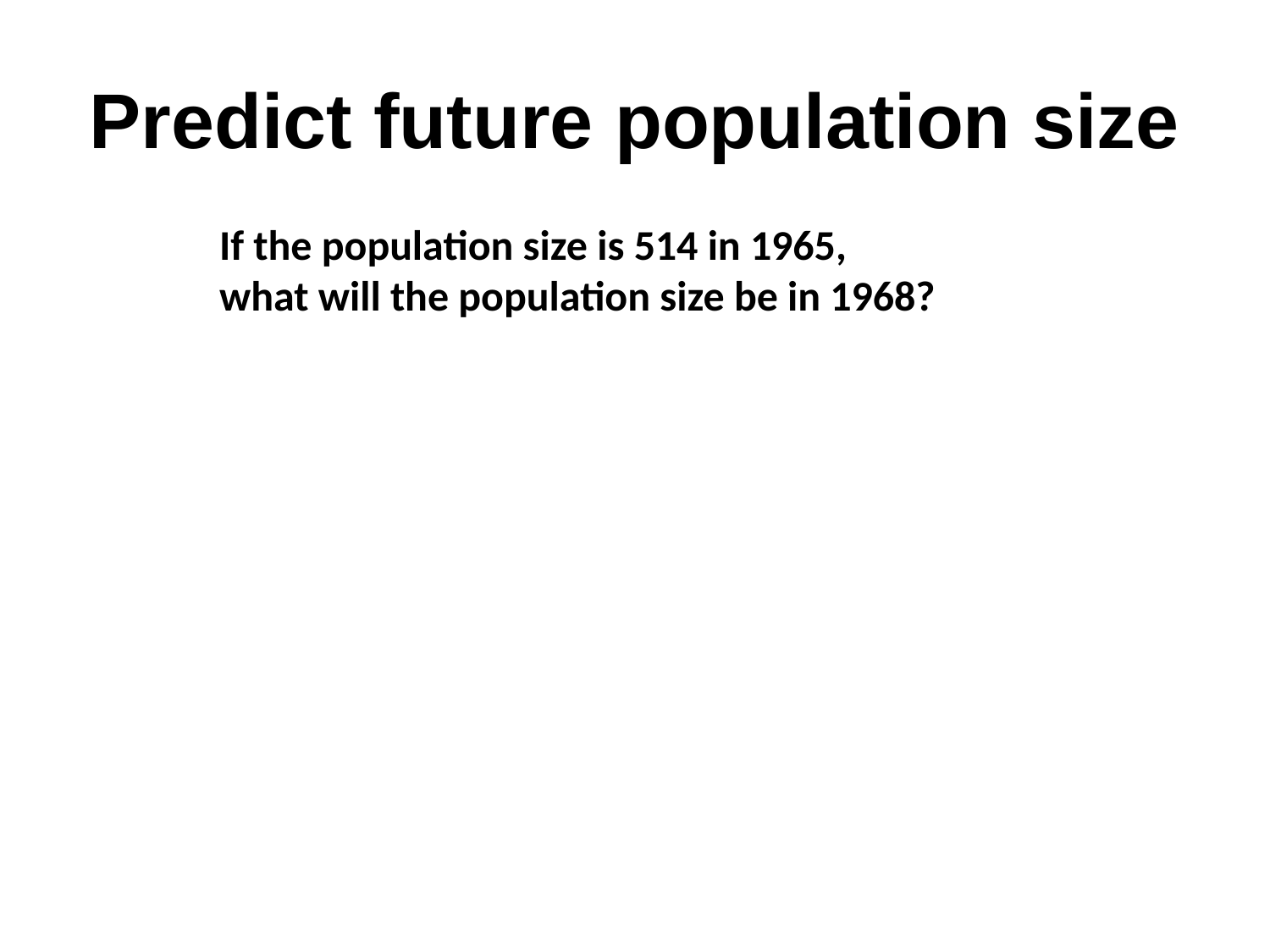

# Predict future population size
If the population size is 514 in 1965,
what will the population size be in 1968?